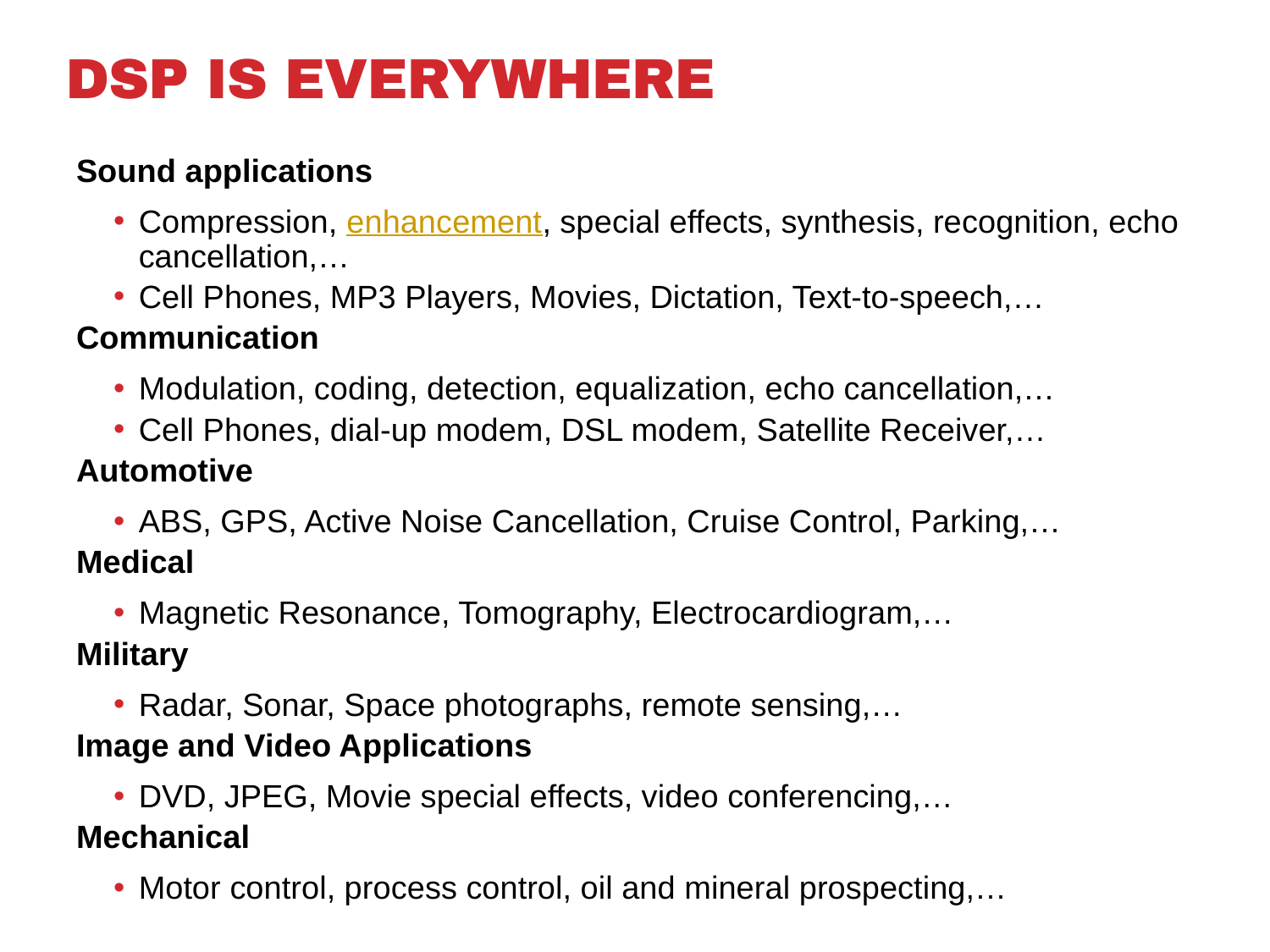

# DSP is Everywhere
Sound applications
Compression, enhancement, special effects, synthesis, recognition, echo cancellation,…
Cell Phones, MP3 Players, Movies, Dictation, Text-to-speech,…
Communication
Modulation, coding, detection, equalization, echo cancellation,…
Cell Phones, dial-up modem, DSL modem, Satellite Receiver,…
Automotive
ABS, GPS, Active Noise Cancellation, Cruise Control, Parking,…
Medical
Magnetic Resonance, Tomography, Electrocardiogram,…
Military
Radar, Sonar, Space photographs, remote sensing,…
Image and Video Applications
DVD, JPEG, Movie special effects, video conferencing,…
Mechanical
Motor control, process control, oil and mineral prospecting,…